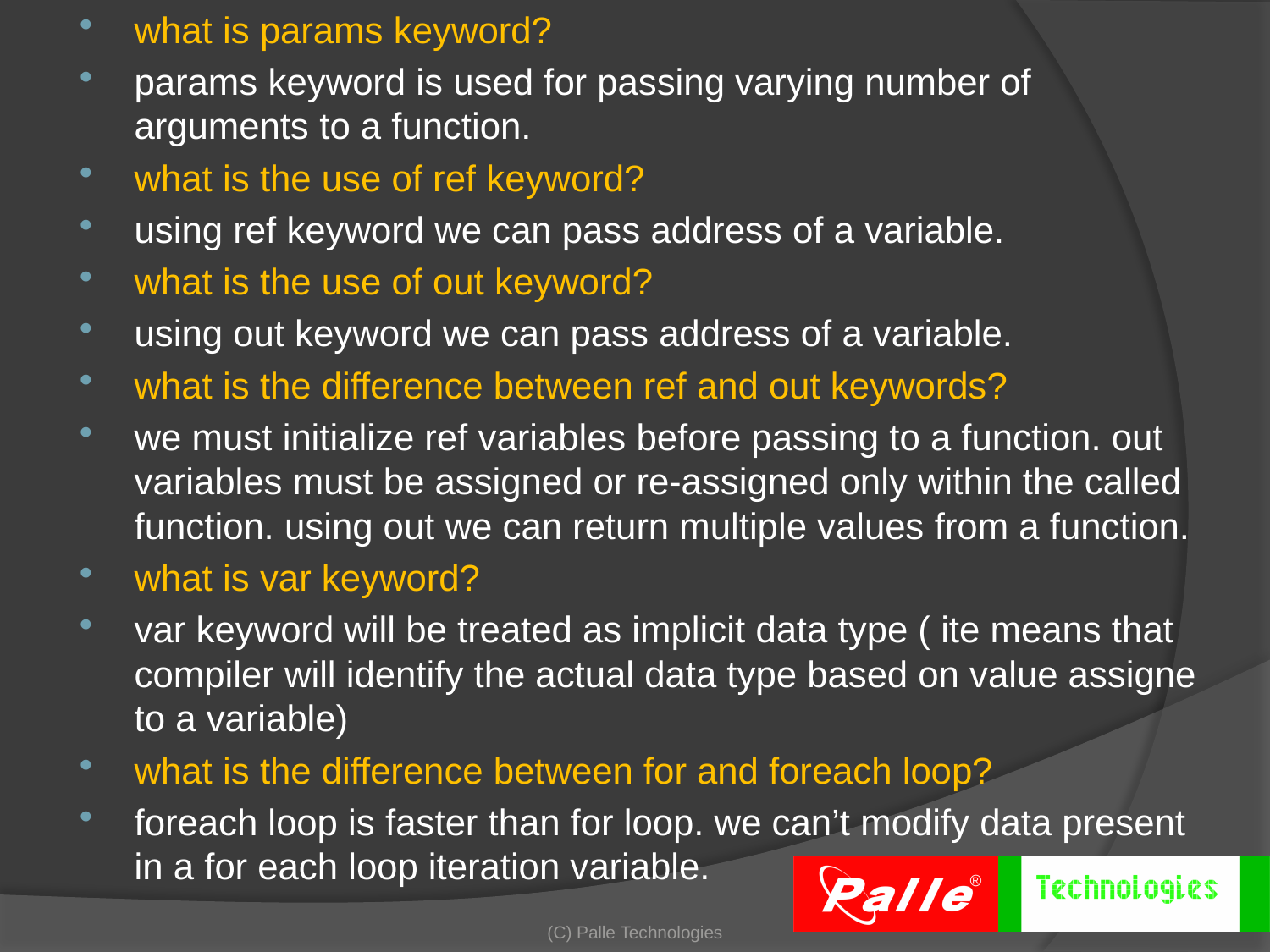

what is params keyword?
params keyword is used for passing varying number of arguments to a function.
what is the use of ref keyword?
using ref keyword we can pass address of a variable.
what is the use of out keyword?
using out keyword we can pass address of a variable.
what is the difference between ref and out keywords?
we must initialize ref variables before passing to a function. out variables must be assigned or re-assigned only within the called function. using out we can return multiple values from a function.
what is var keyword?
var keyword will be treated as implicit data type ( ite means that compiler will identify the actual data type based on value assigne to a variable)
what is the difference between for and foreach loop?
foreach loop is faster than for loop. we can’t modify data present in a for each loop iteration variable.
(C) Palle Technologies